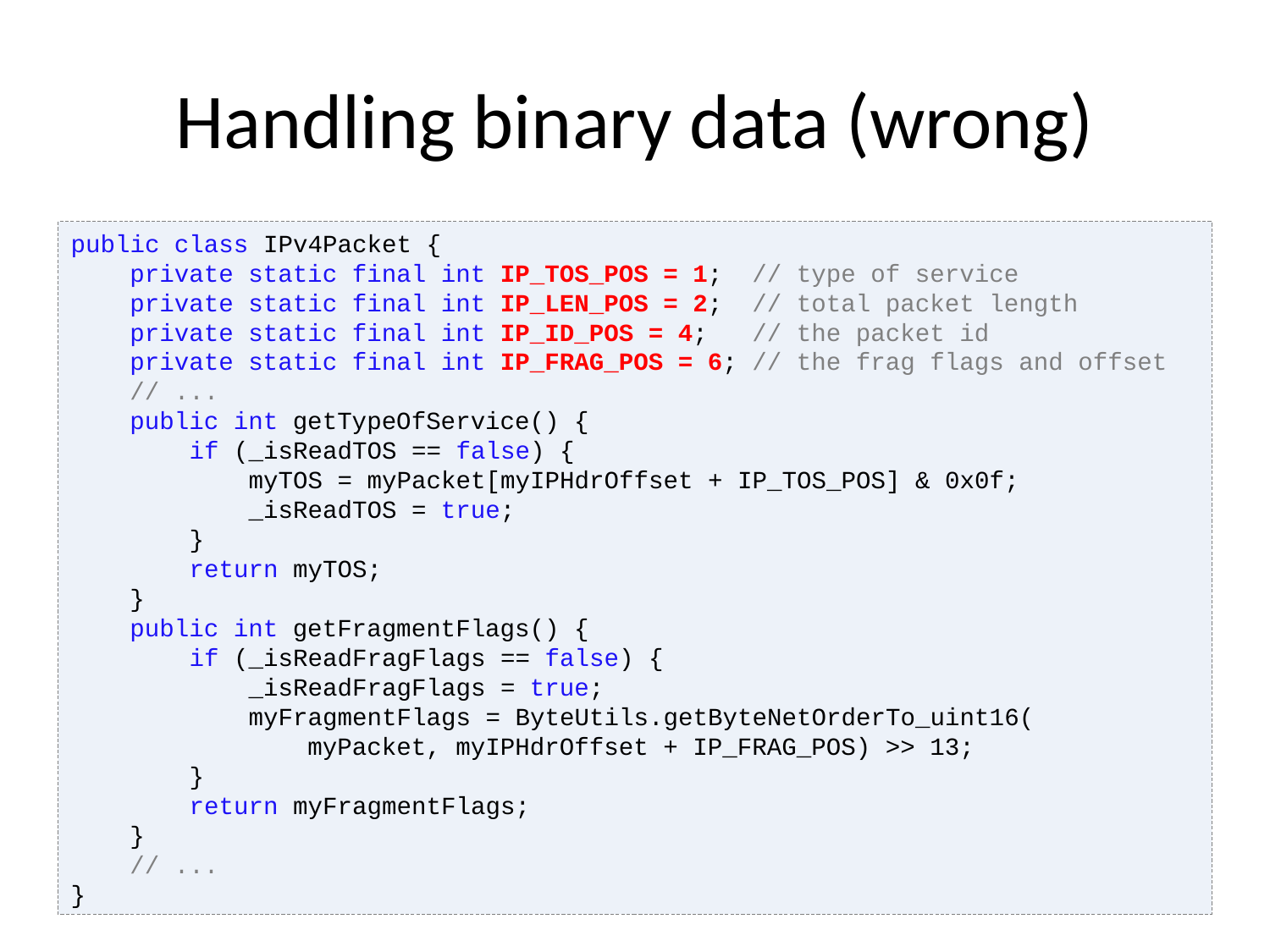

# Handling binary data (wrong)
public class IPv4Packet {
    private static final int IP_TOS_POS = 1;  // type of service
    private static final int IP_LEN_POS = 2;  // total packet length
    private static final int IP_ID_POS = 4;   // the packet id
    private static final int IP_FRAG_POS = 6; // the frag flags and offset
    // ...
    public int getTypeOfService() {
        if (_isReadTOS == false) {
            myTOS = myPacket[myIPHdrOffset + IP_TOS_POS] & 0x0f;
            _isReadTOS = true;
        }
        return myTOS;
    }
    public int getFragmentFlags() {
        if (_isReadFragFlags == false) {
            _isReadFragFlags = true;
            myFragmentFlags = ByteUtils.getByteNetOrderTo_uint16(
                myPacket, myIPHdrOffset + IP_FRAG_POS) >> 13;
        }
        return myFragmentFlags;
    }
    // ...
}